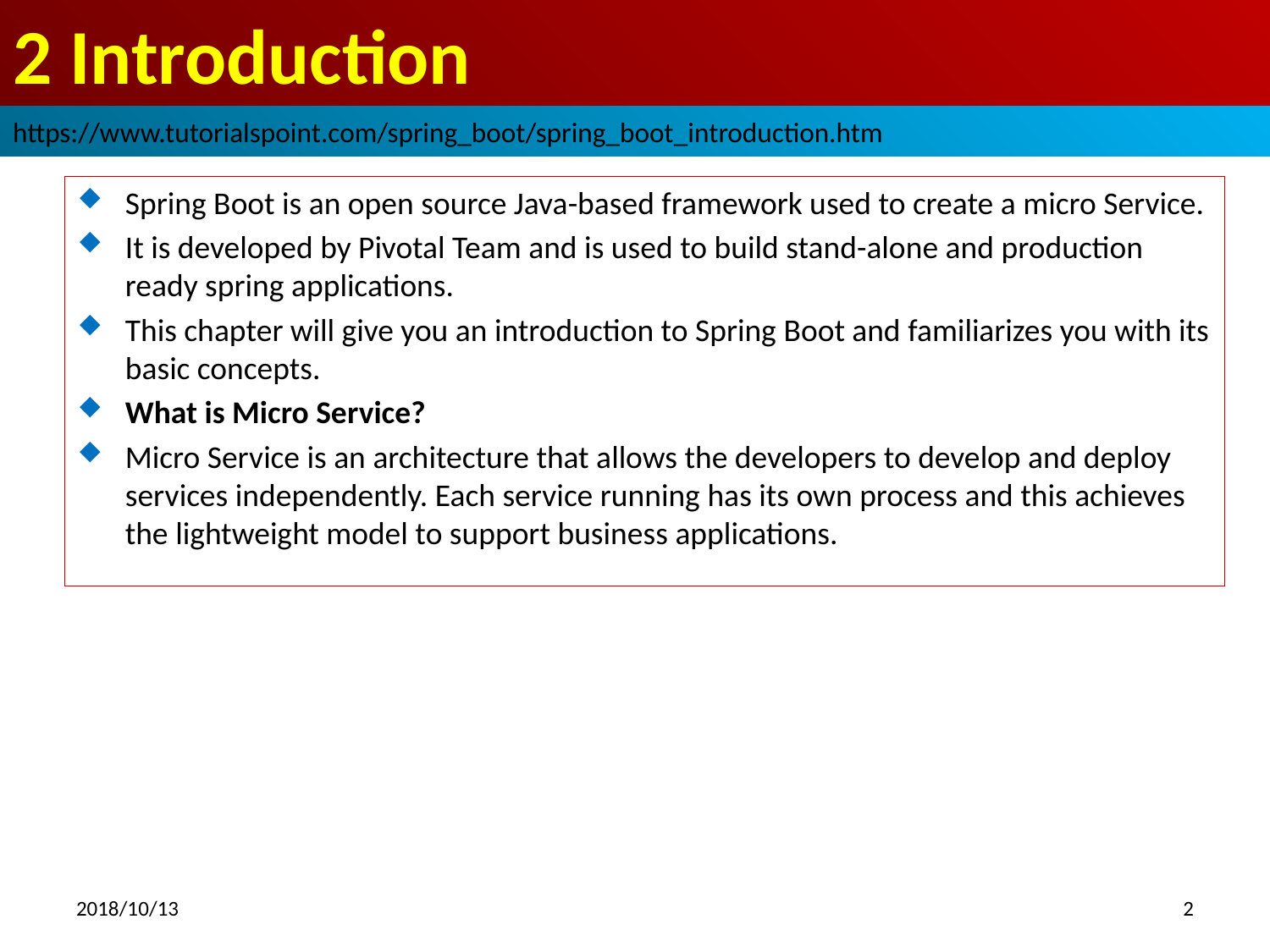

# 2 Introduction
https://www.tutorialspoint.com/spring_boot/spring_boot_introduction.htm
Spring Boot is an open source Java-based framework used to create a micro Service.
It is developed by Pivotal Team and is used to build stand-alone and production ready spring applications.
This chapter will give you an introduction to Spring Boot and familiarizes you with its basic concepts.
What is Micro Service?
Micro Service is an architecture that allows the developers to develop and deploy services independently. Each service running has its own process and this achieves the lightweight model to support business applications.

2018/10/13
2